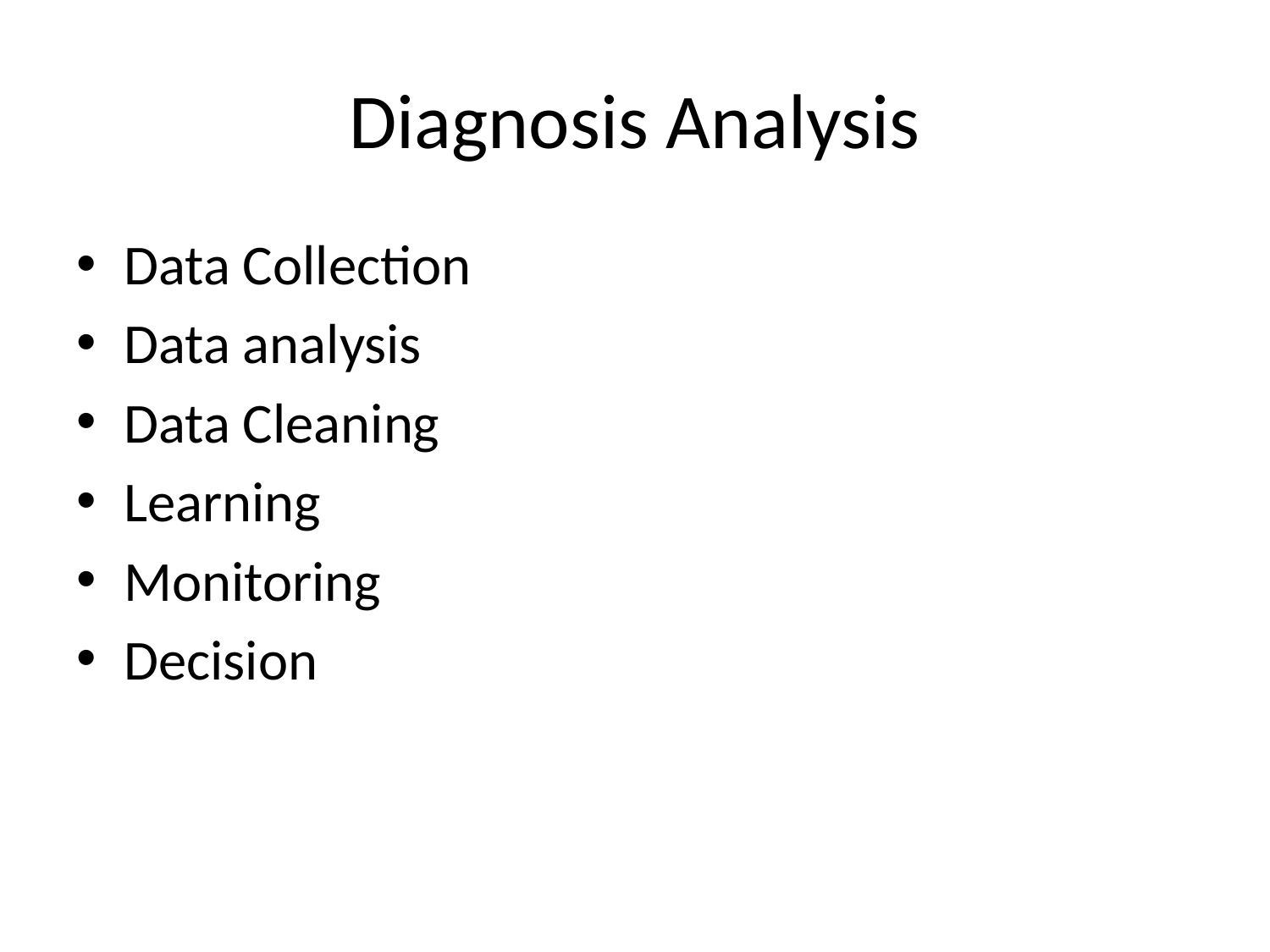

# Diagnosis Analysis
Data Collection
Data analysis
Data Cleaning
Learning
Monitoring
Decision